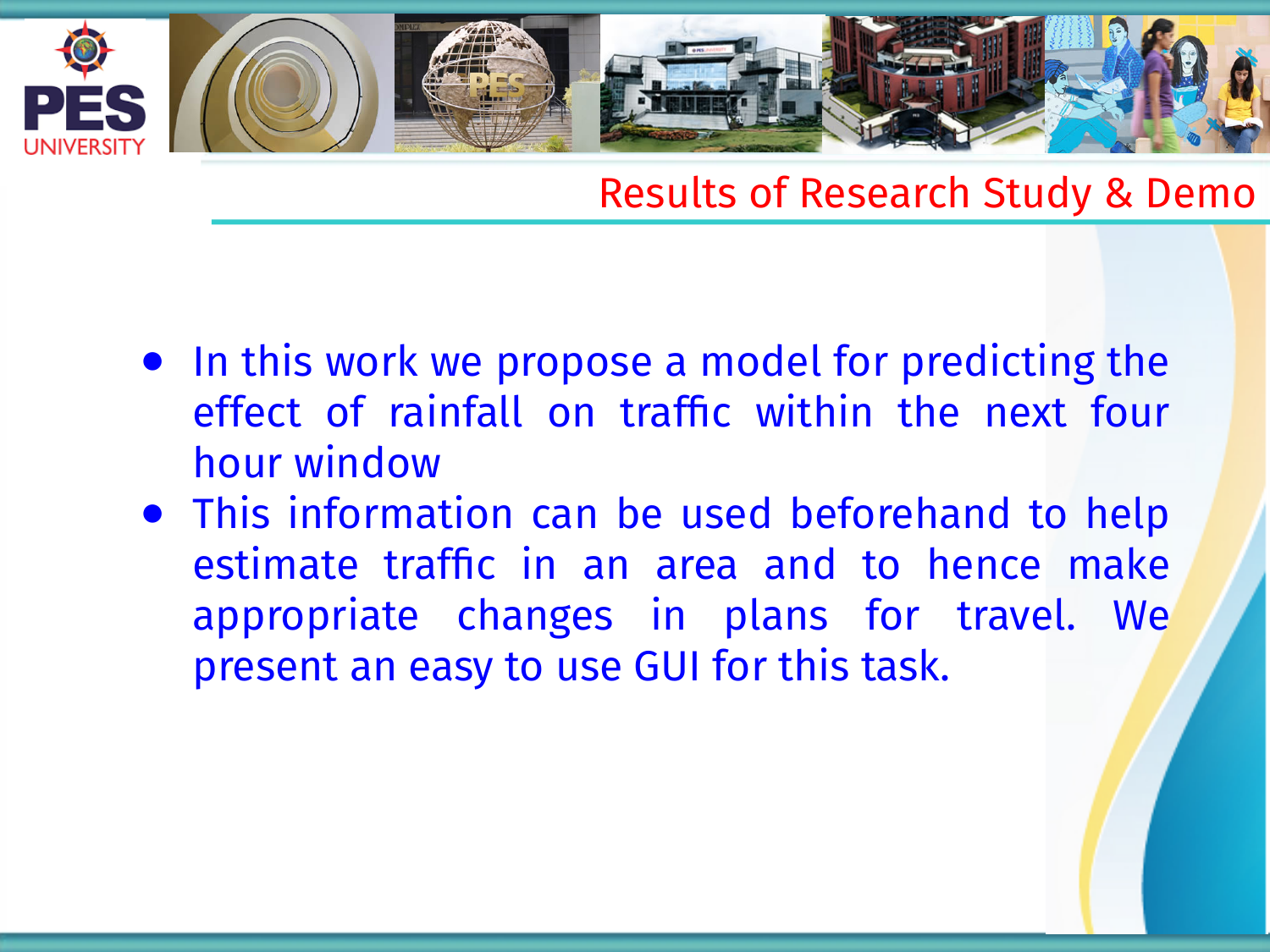

Results of Research Study & Demo

In this work we propose a model for predicting the effect of rainfall on traffic within the next four hour window
This information can be used beforehand to help estimate traffic in an area and to hence make appropriate changes in plans for travel. We present an easy to use GUI for this task.